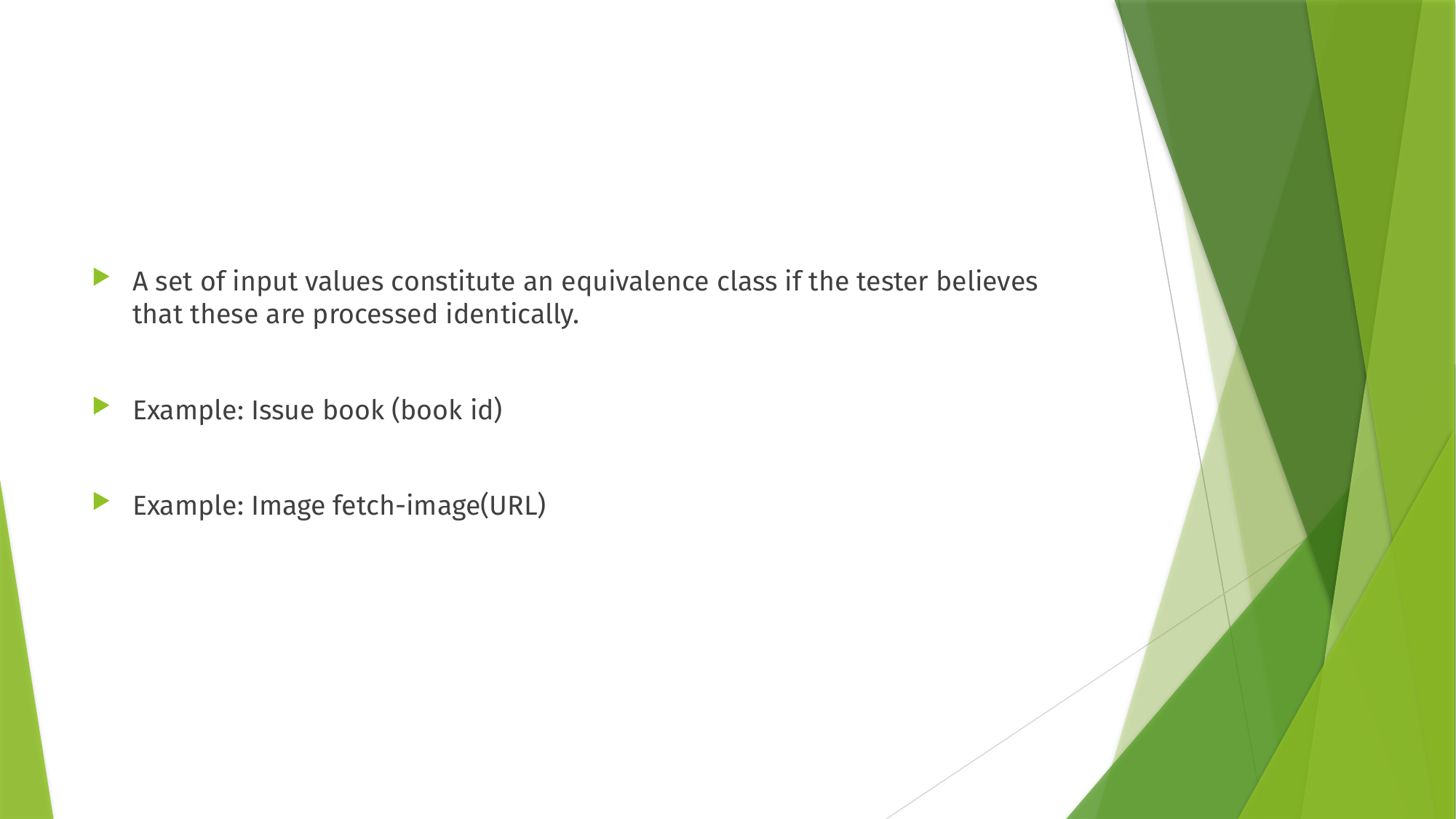

#
A set of input values constitute an equivalence class if the tester believes that these are processed identically.

Example: Issue book (book id)

Example: Image fetch-image(URL)